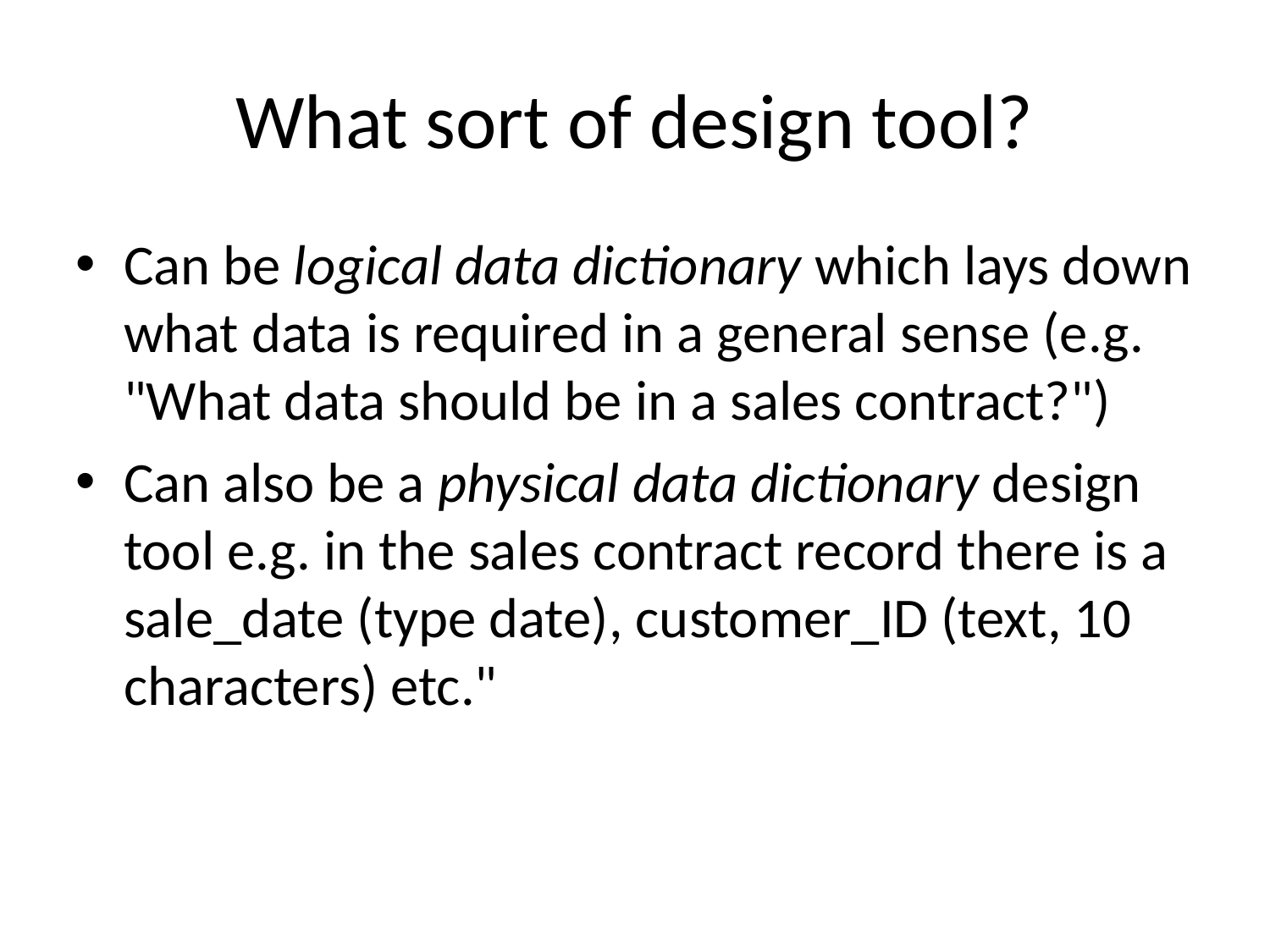

# What sort of design tool?
Can be logical data dictionary which lays down what data is required in a general sense (e.g. "What data should be in a sales contract?")
Can also be a physical data dictionary design tool e.g. in the sales contract record there is a sale_date (type date), customer_ID (text, 10 characters) etc."